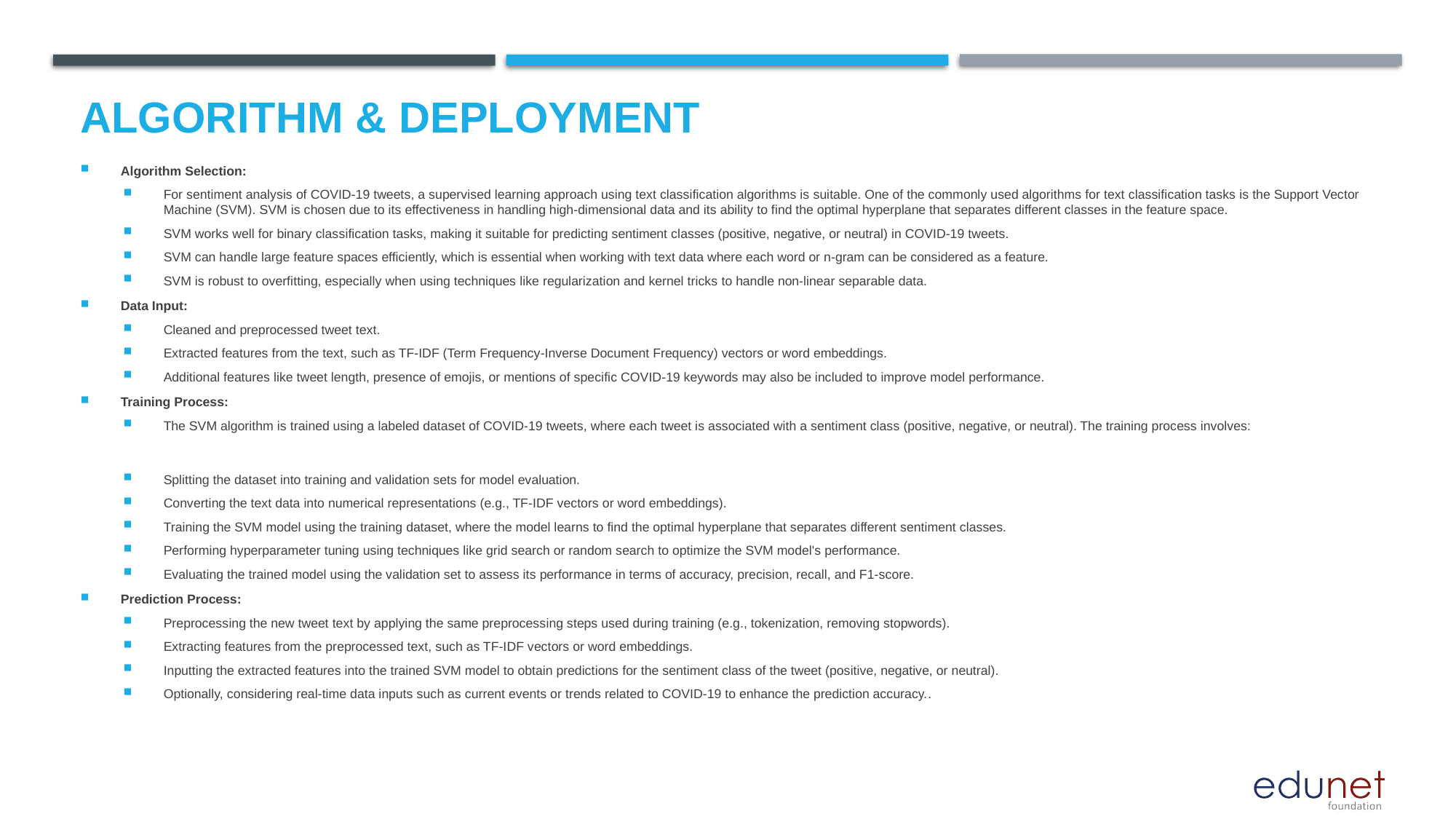

# Algorithm & Deployment
Algorithm Selection:
For sentiment analysis of COVID-19 tweets, a supervised learning approach using text classification algorithms is suitable. One of the commonly used algorithms for text classification tasks is the Support Vector Machine (SVM). SVM is chosen due to its effectiveness in handling high-dimensional data and its ability to find the optimal hyperplane that separates different classes in the feature space.
SVM works well for binary classification tasks, making it suitable for predicting sentiment classes (positive, negative, or neutral) in COVID-19 tweets.
SVM can handle large feature spaces efficiently, which is essential when working with text data where each word or n-gram can be considered as a feature.
SVM is robust to overfitting, especially when using techniques like regularization and kernel tricks to handle non-linear separable data.
Data Input:
Cleaned and preprocessed tweet text.
Extracted features from the text, such as TF-IDF (Term Frequency-Inverse Document Frequency) vectors or word embeddings.
Additional features like tweet length, presence of emojis, or mentions of specific COVID-19 keywords may also be included to improve model performance.
Training Process:
The SVM algorithm is trained using a labeled dataset of COVID-19 tweets, where each tweet is associated with a sentiment class (positive, negative, or neutral). The training process involves:

Splitting the dataset into training and validation sets for model evaluation.
Converting the text data into numerical representations (e.g., TF-IDF vectors or word embeddings).
Training the SVM model using the training dataset, where the model learns to find the optimal hyperplane that separates different sentiment classes.
Performing hyperparameter tuning using techniques like grid search or random search to optimize the SVM model's performance.
Evaluating the trained model using the validation set to assess its performance in terms of accuracy, precision, recall, and F1-score.
Prediction Process:
Preprocessing the new tweet text by applying the same preprocessing steps used during training (e.g., tokenization, removing stopwords).
Extracting features from the preprocessed text, such as TF-IDF vectors or word embeddings.
Inputting the extracted features into the trained SVM model to obtain predictions for the sentiment class of the tweet (positive, negative, or neutral).
Optionally, considering real-time data inputs such as current events or trends related to COVID-19 to enhance the prediction accuracy..